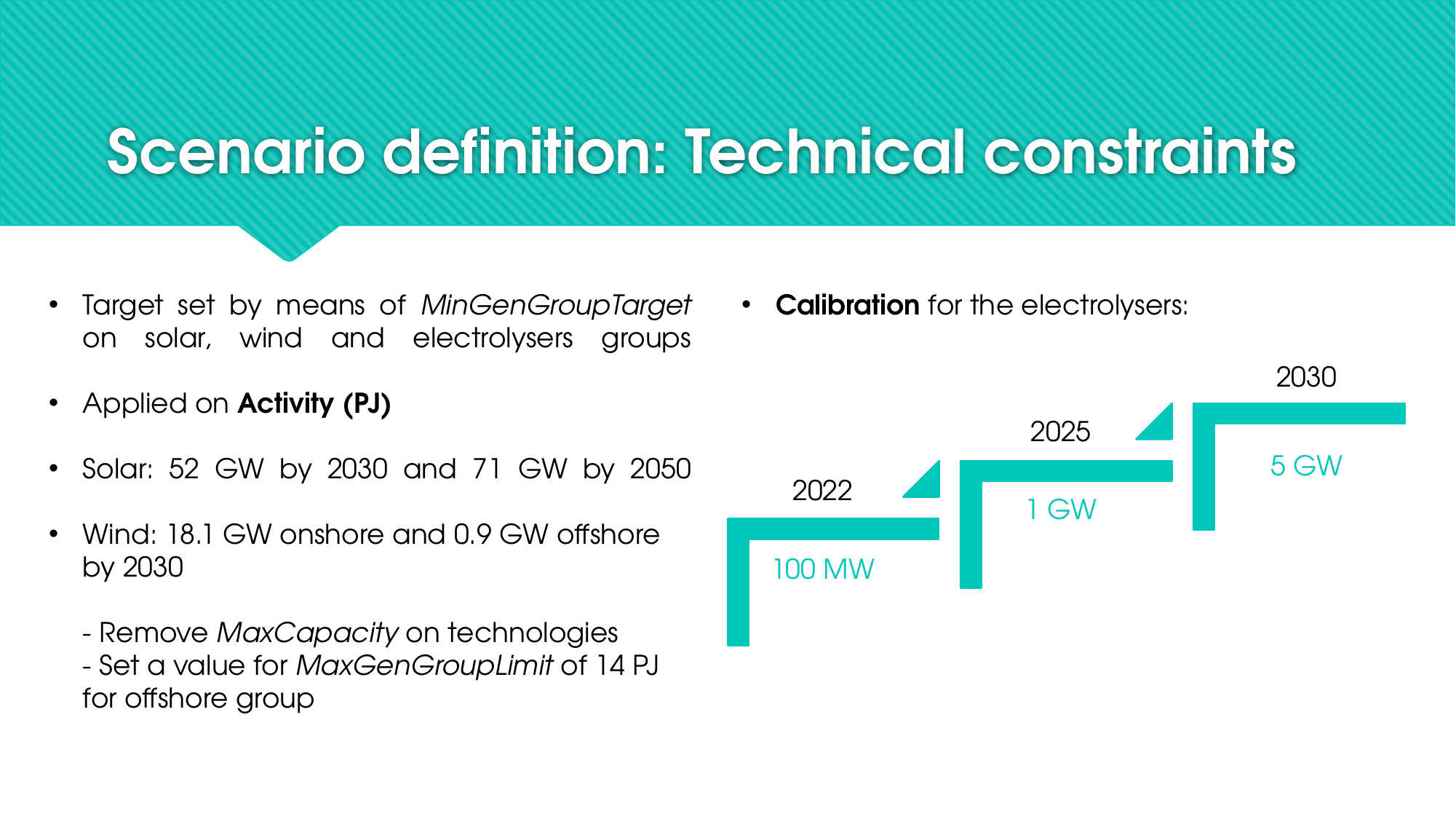

# Scenario definition: Technical constraints
Target set by means of MinGenGroupTarget on solar, wind and electrolysers groups
Applied on Activity (PJ)

Solar: 52 GW by 2030 and 71 GW by 2050
Wind: 18.1 GW onshore and 0.9 GW offshore by 2030
- Remove MaxCapacity on technologies
- Set a value for MaxGenGroupLimit of 14 PJ for offshore group

Calibration for the electrolysers:
2022

100 MW
2025

1 GW

2030
5 GW